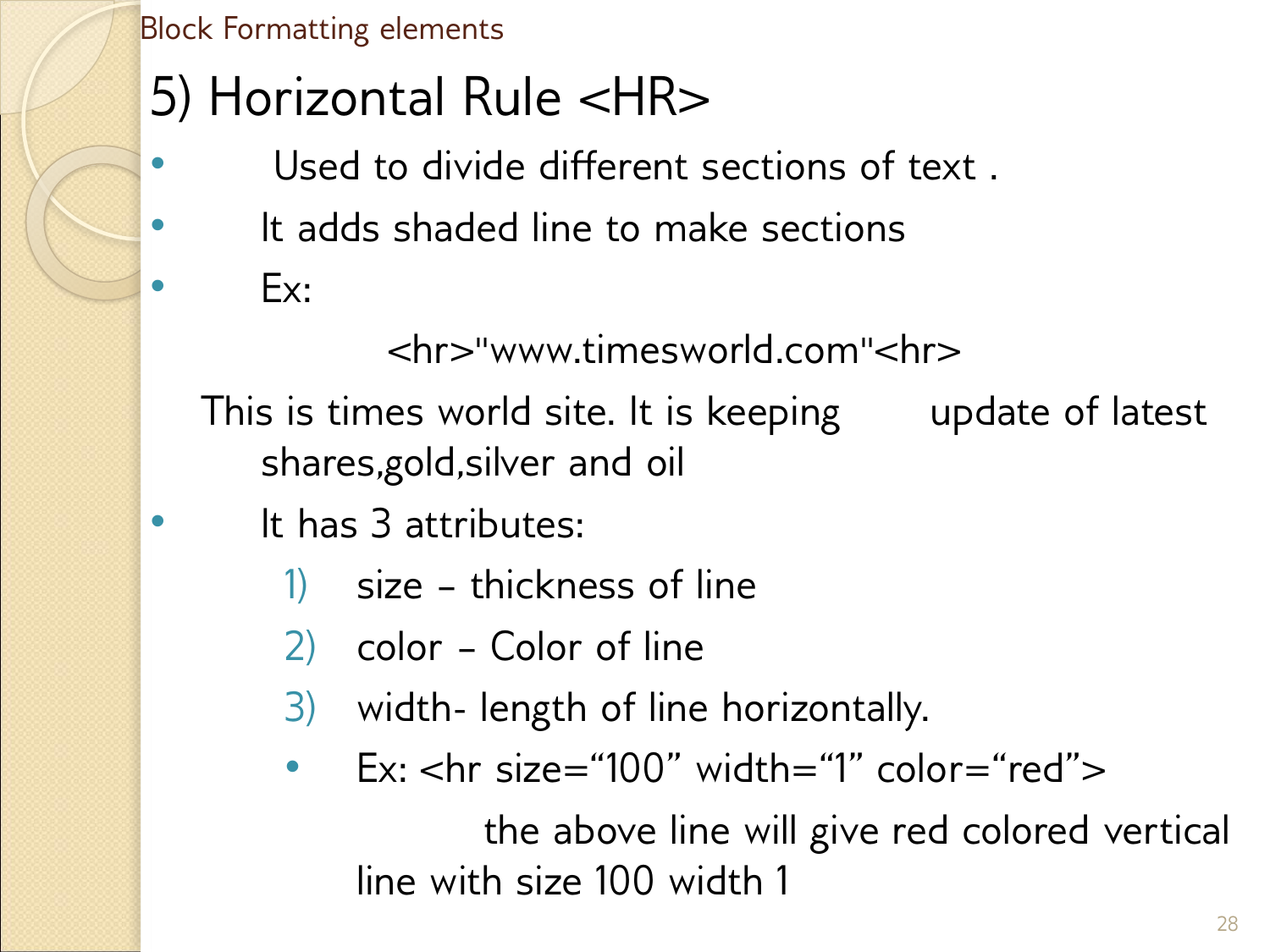

# Block Formatting elements
5) Horizontal Rule <HR>
 Used to divide different sections of text .
It adds shaded line to make sections
Ex:
		<hr>"www.timesworld.com"<hr>
    This is times world site. It is keeping       update of latest shares,gold,silver and oil
It has 3 attributes:
size – thickness of line
color – Color of line
width- length of line horizontally.
Ex: <hr size=“100” width=“1” color=“red”>
		the above line will give red colored vertical line with size 100 width 1

28